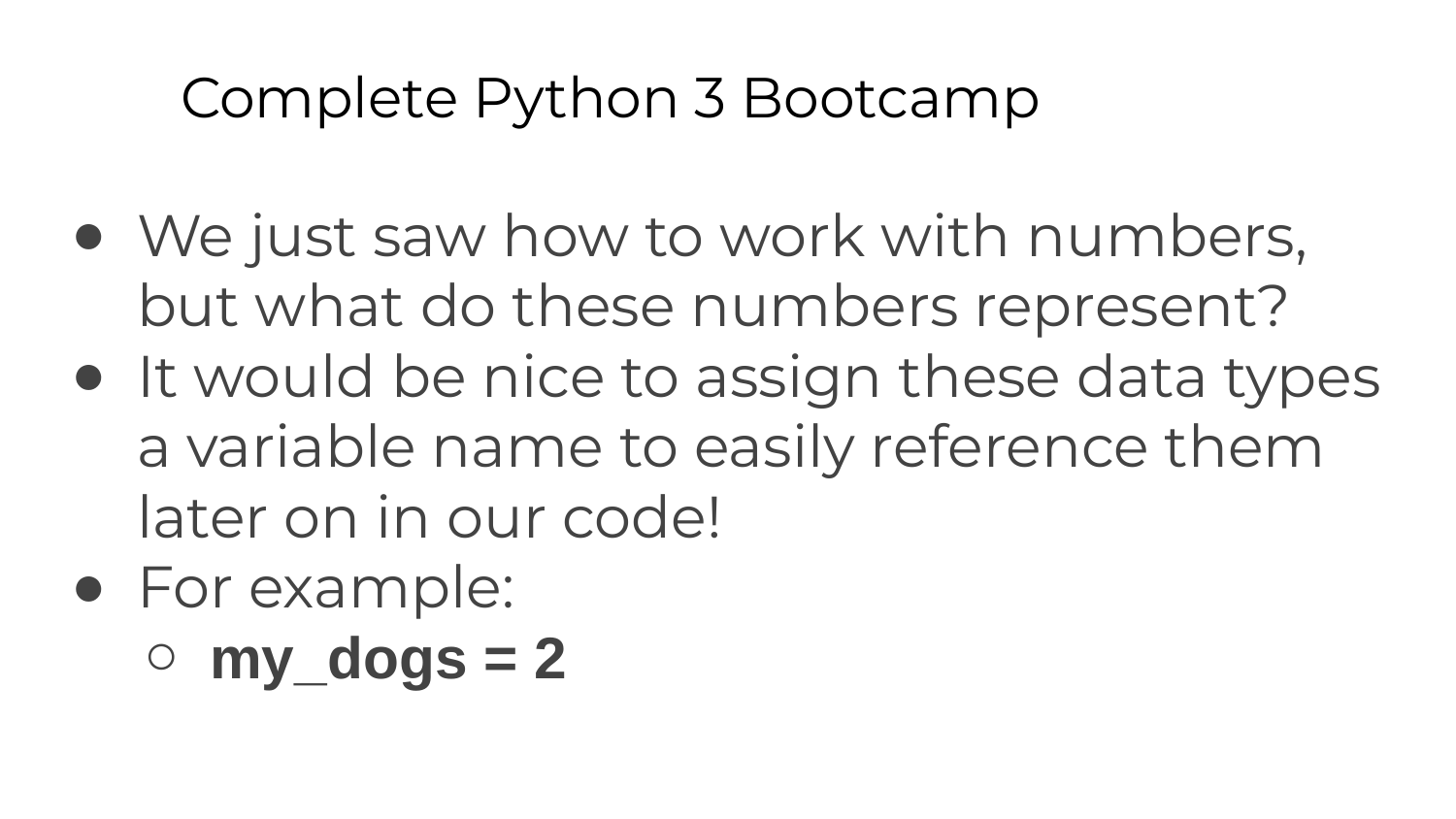

# Complete Python 3 Bootcamp
We just saw how to work with numbers, but what do these numbers represent?
It would be nice to assign these data types a variable name to easily reference them later on in our code!
For example:
my_dogs = 2